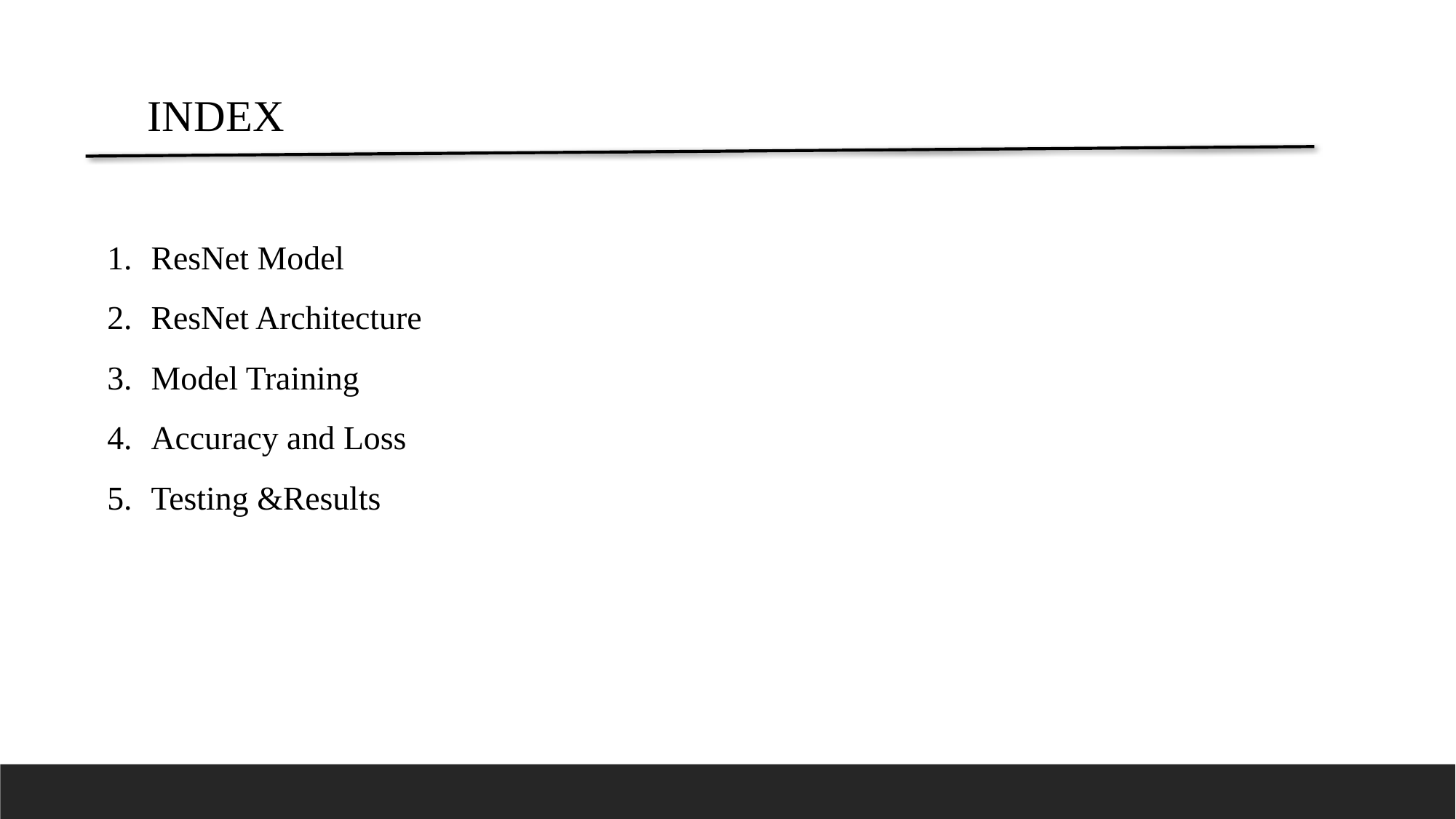

INDEX
ResNet Model
ResNet Architecture
Model Training
Accuracy and Loss
Testing &Results